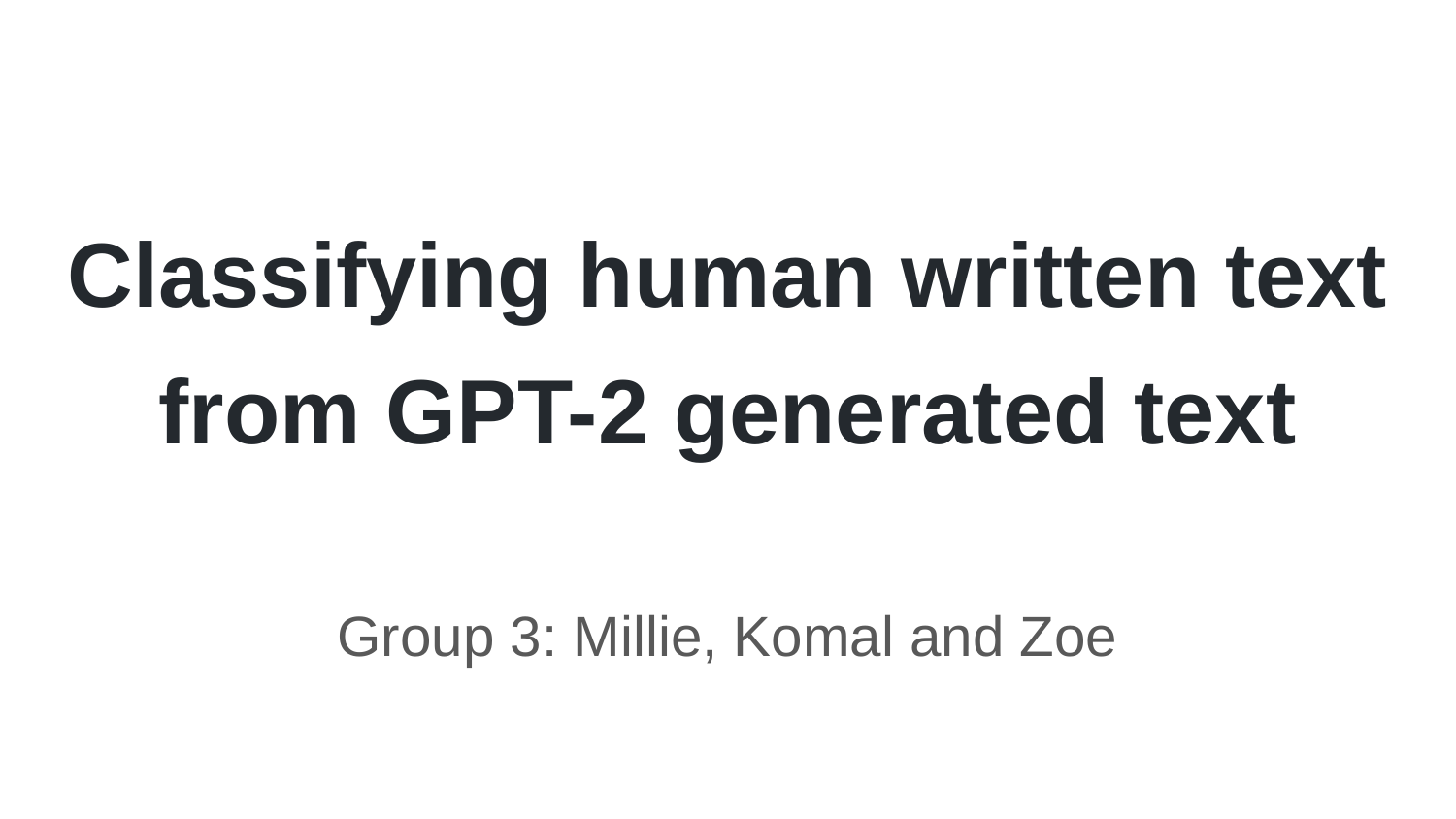

# Classifying human written text from GPT-2 generated text
Group 3: Millie, Komal and Zoe